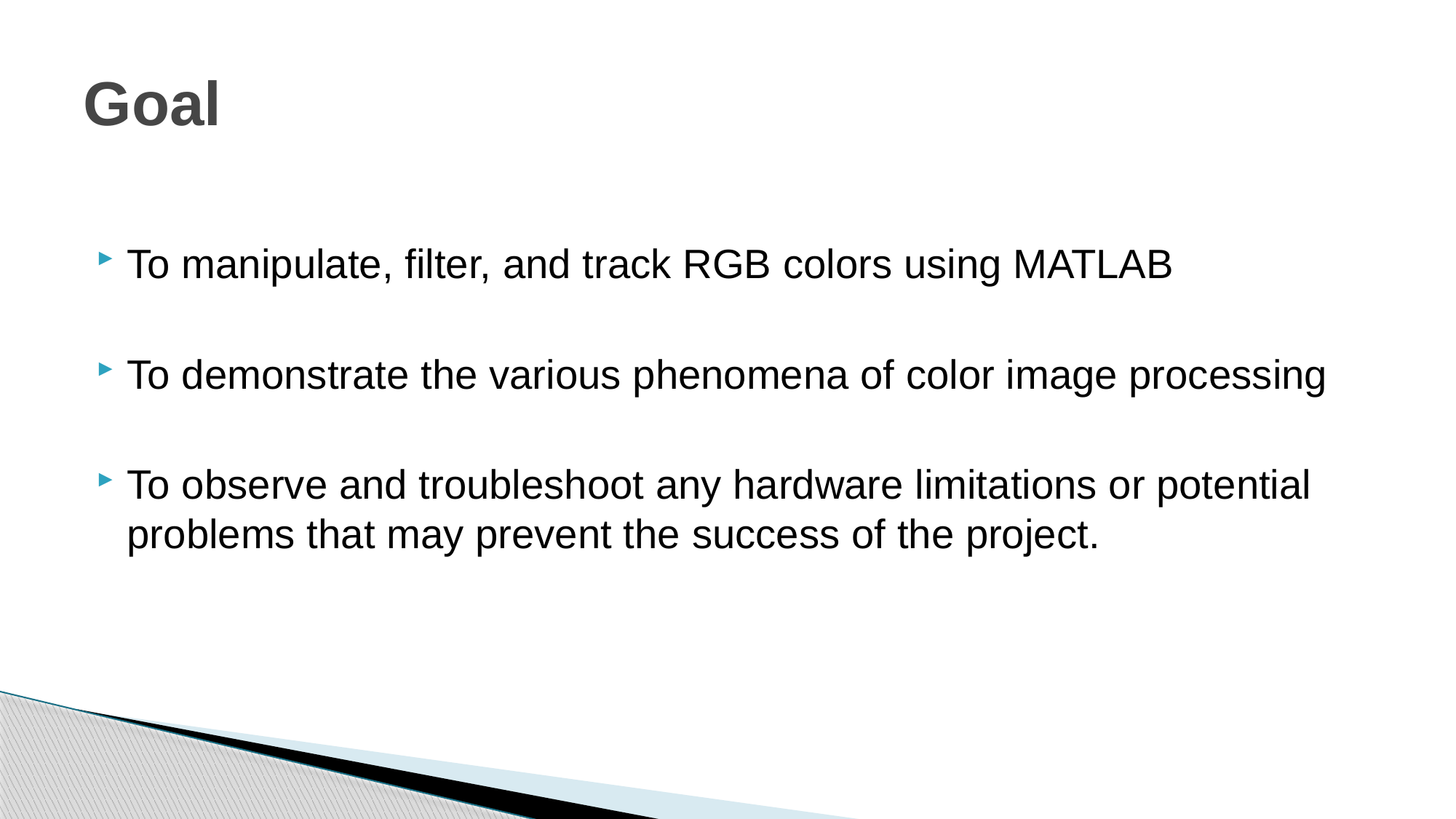

# Goal

To manipulate, filter, and track RGB colors using MATLAB

To demonstrate the various phenomena of color image processing

To observe and troubleshoot any hardware limitations or potential problems that may prevent the success of the project.